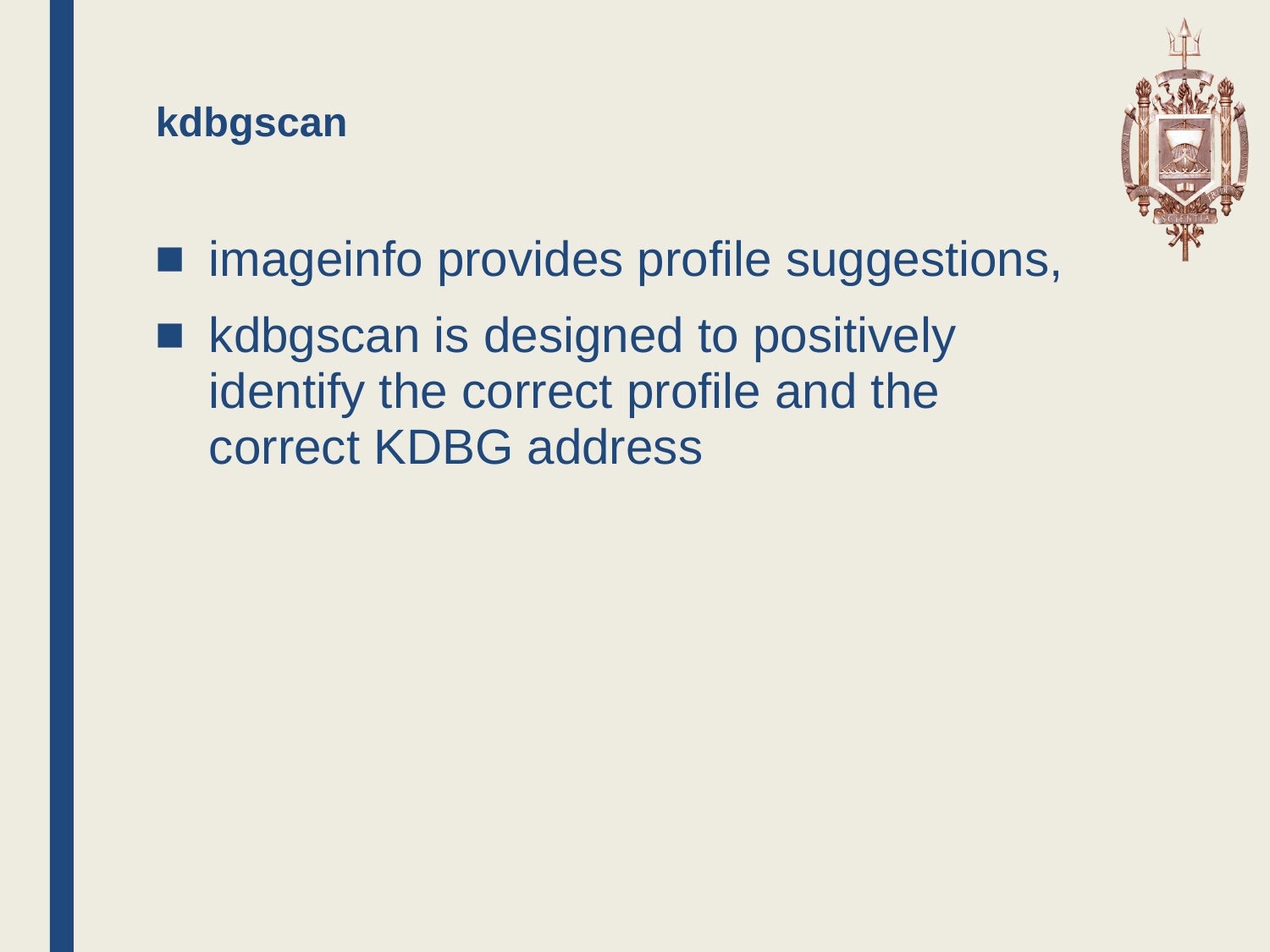

# kdbgscan
imageinfo provides profile suggestions,
kdbgscan is designed to positively identify the correct profile and the correct KDBG address